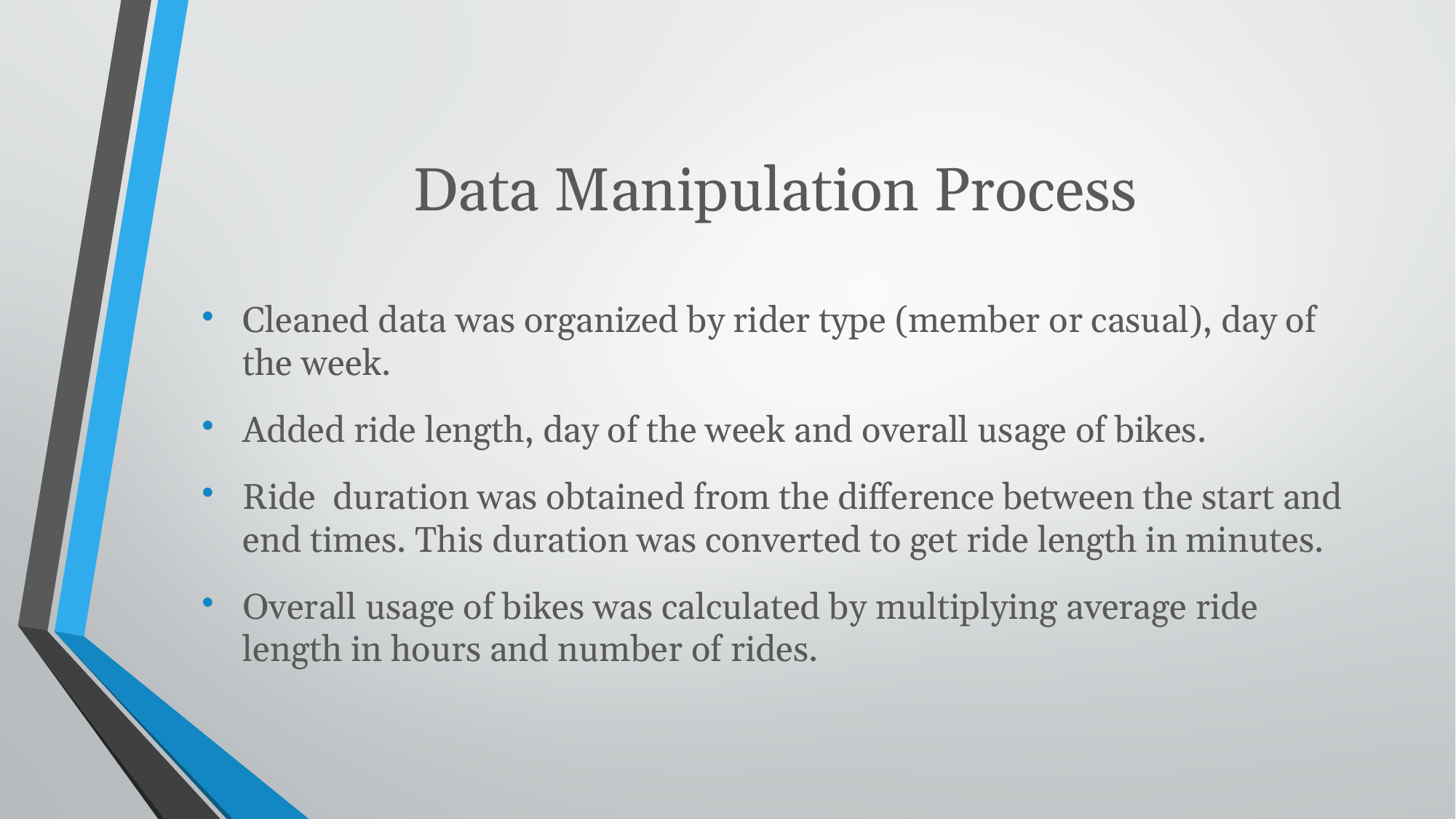

# Data Manipulation Process
Cleaned data was organized by rider type (member or casual), day of the week.
Added ride length, day of the week and overall usage of bikes.
Ride  duration was obtained from the difference between the start and end times. This duration was converted to get ride length in minutes.
Overall usage of bikes was calculated by multiplying average ride length in hours and number of rides.